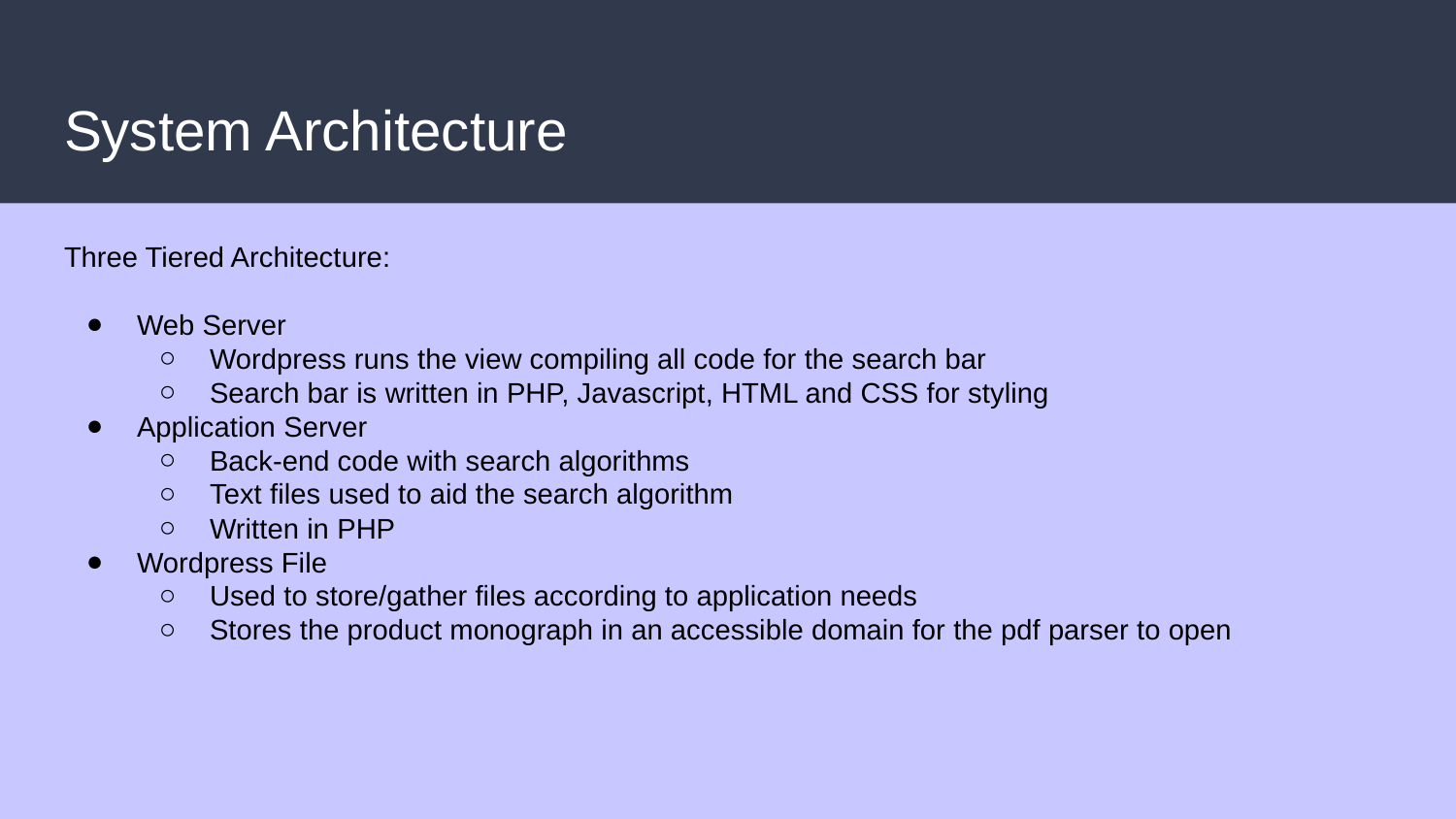

# System Architecture
Three Tiered Architecture:

Web Server
Wordpress runs the view compiling all code for the search bar
Search bar is written in PHP, Javascript, HTML and CSS for styling
Application Server
Back-end code with search algorithms
Text files used to aid the search algorithm
Written in PHP
Wordpress File
Used to store/gather files according to application needs
Stores the product monograph in an accessible domain for the pdf parser to open